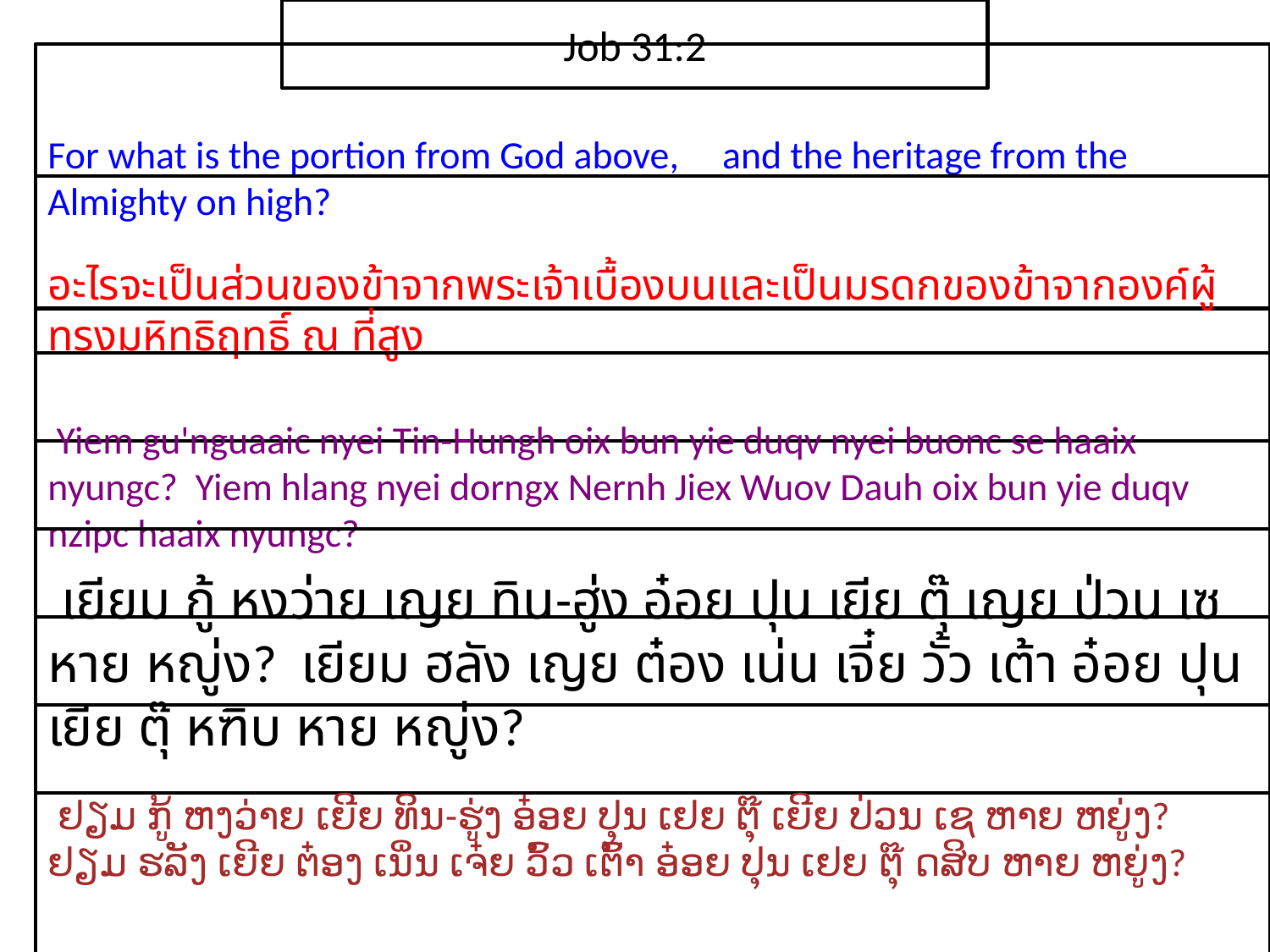

Job 31:2
For what is the portion from God above,     and the heritage from the Almighty on high?
อะไร​จะ​เป็น​ส่วน​ของ​ข้า​จาก​พระ​เจ้า​เบื้อง​บนและ​เป็น​มรดก​ของ​ข้า​จาก​องค์​ผู้​ทรง​มหิทธิ​ฤทธิ์ ณ ที่​สูง
 Yiem gu'nguaaic nyei Tin-Hungh oix bun yie duqv nyei buonc se haaix nyungc?  Yiem hlang nyei dorngx Nernh Jiex Wuov Dauh oix bun yie duqv nzipc haaix nyungc?
 เยียม กู้ หงว่าย เญย ทิน-ฮู่ง อ๋อย ปุน เยีย ตุ๊ เญย ป่วน เซ หาย หญู่ง?  เยียม ฮลัง เญย ต๋อง เน่น เจี๋ย วั้ว เต้า อ๋อย ปุน เยีย ตุ๊ หฑิบ หาย หญู่ง?
 ຢຽມ ກູ້ ຫງວ່າຍ ເຍີຍ ທິນ-ຮູ່ງ ອ໋ອຍ ປຸນ ເຢຍ ຕຸ໊ ເຍີຍ ປ່ວນ ເຊ ຫາຍ ຫຍູ່ງ?   ຢຽມ ຮລັງ ເຍີຍ ຕ໋ອງ ເນິ່ນ ເຈ໋ຍ ວົ້ວ ເຕົ້າ ອ໋ອຍ ປຸນ ເຢຍ ຕຸ໊ ດສິບ ຫາຍ ຫຍູ່ງ?